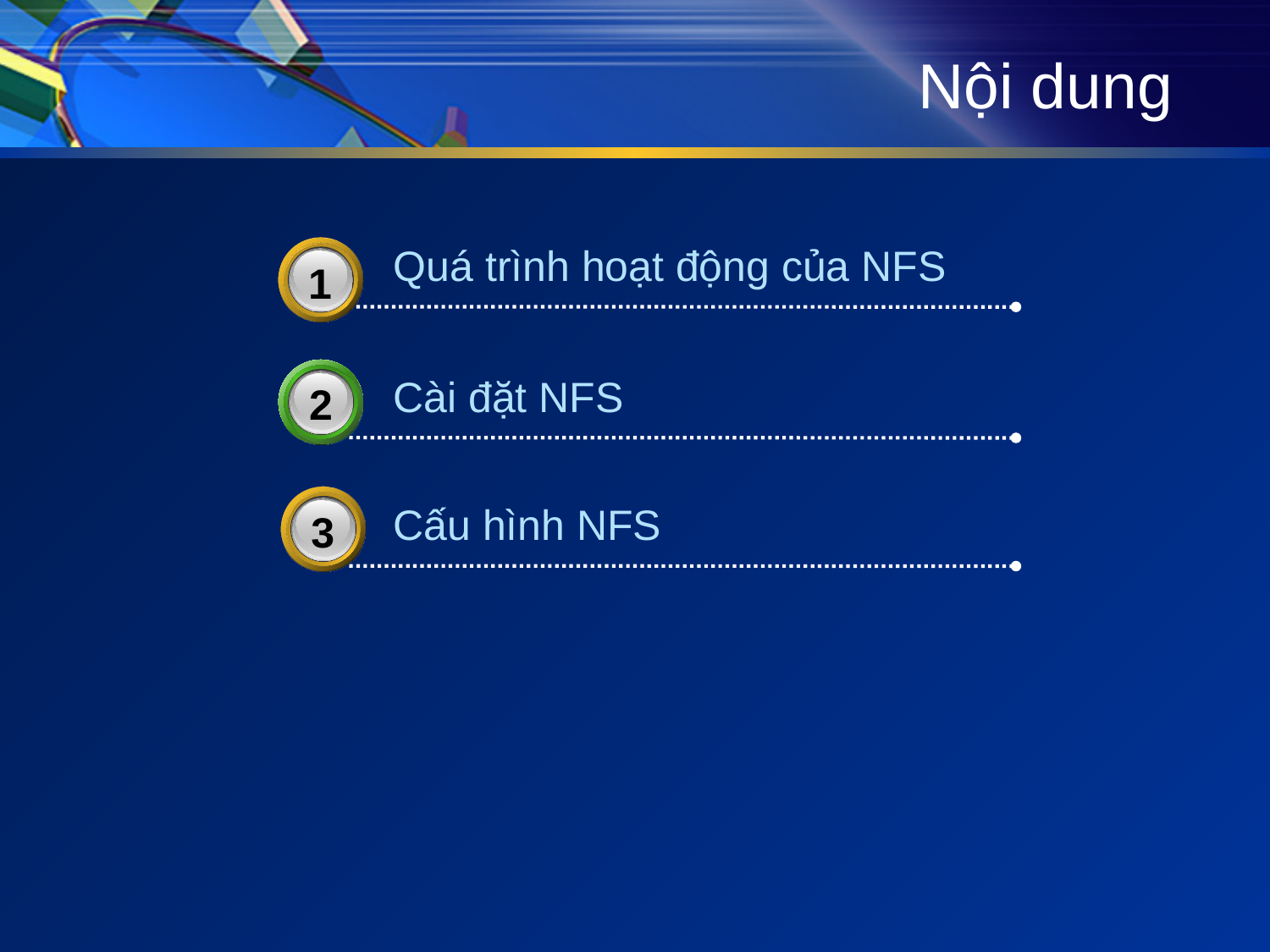

# Nội dung
Quá trình hoạt động của NFS

3

1

Cài đặt NFS
2

3

Cấu hình NFS
3